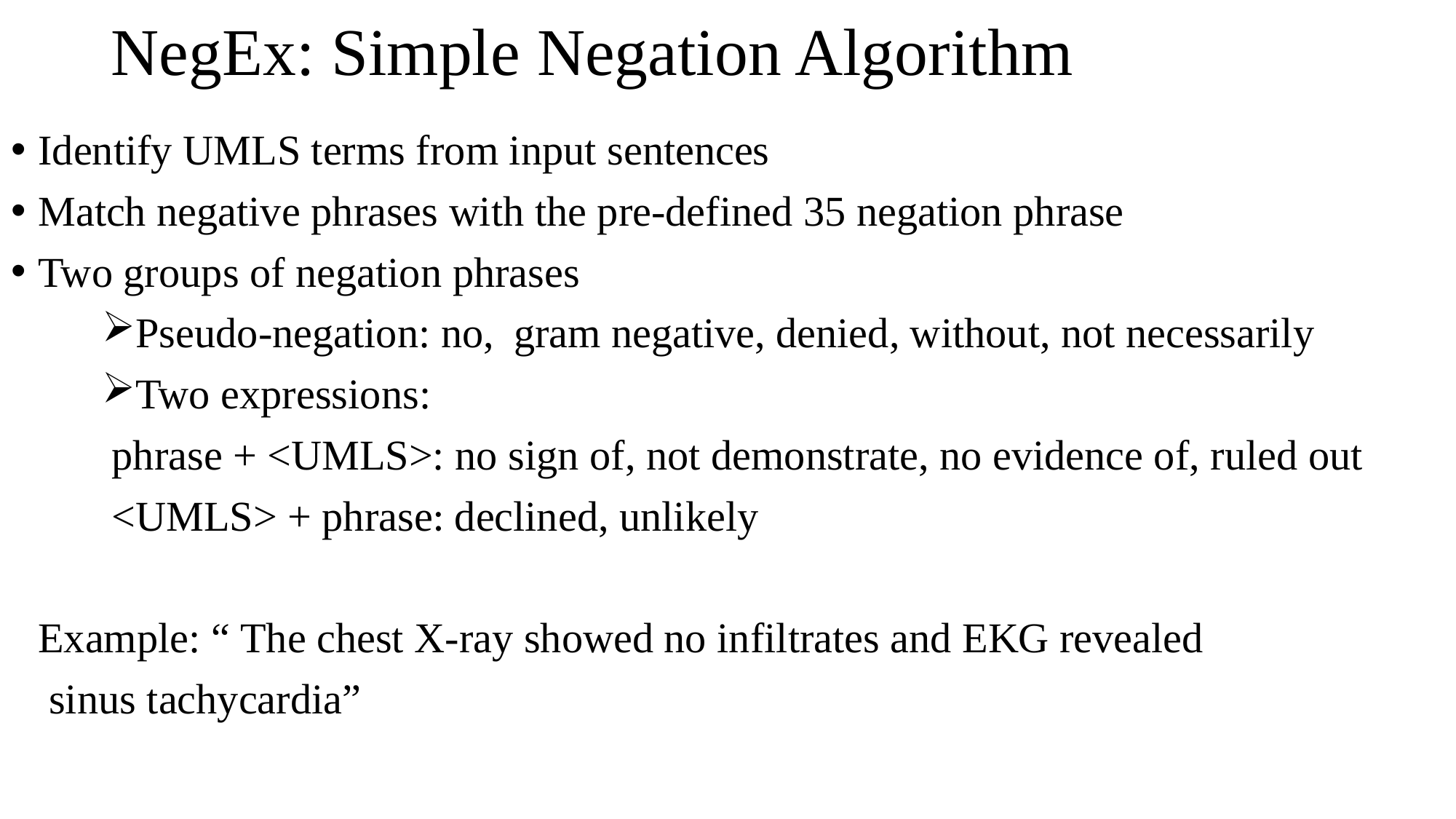

# NegEx: Simple Negation Algorithm
Identify UMLS terms from input sentences
Match negative phrases with the pre-defined 35 negation phrase
Two groups of negation phrases
Pseudo-negation: no,  gram negative, denied, without, not necessarily
Two expressions:
phrase + <UMLS>: no sign of, not demonstrate, no evidence of, ruled out
<UMLS> + phrase: declined, unlikely

Example: “ The chest X-ray showed no infiltrates and EKG revealed
 sinus tachycardia”